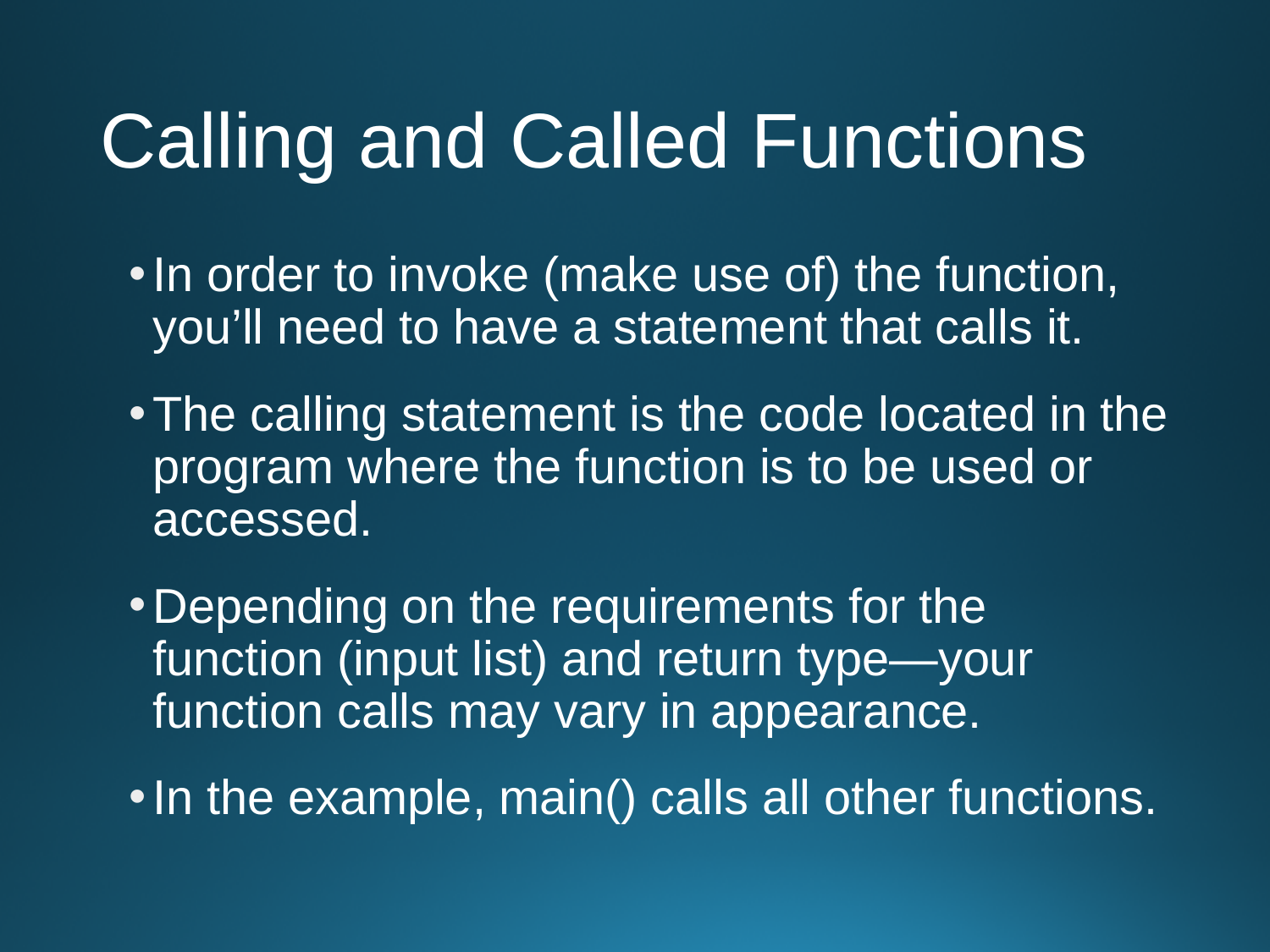

# Calling and Called Functions
In order to invoke (make use of) the function, you’ll need to have a statement that calls it.
The calling statement is the code located in the program where the function is to be used or accessed.
Depending on the requirements for the function (input list) and return type—your function calls may vary in appearance.
In the example, main() calls all other functions.